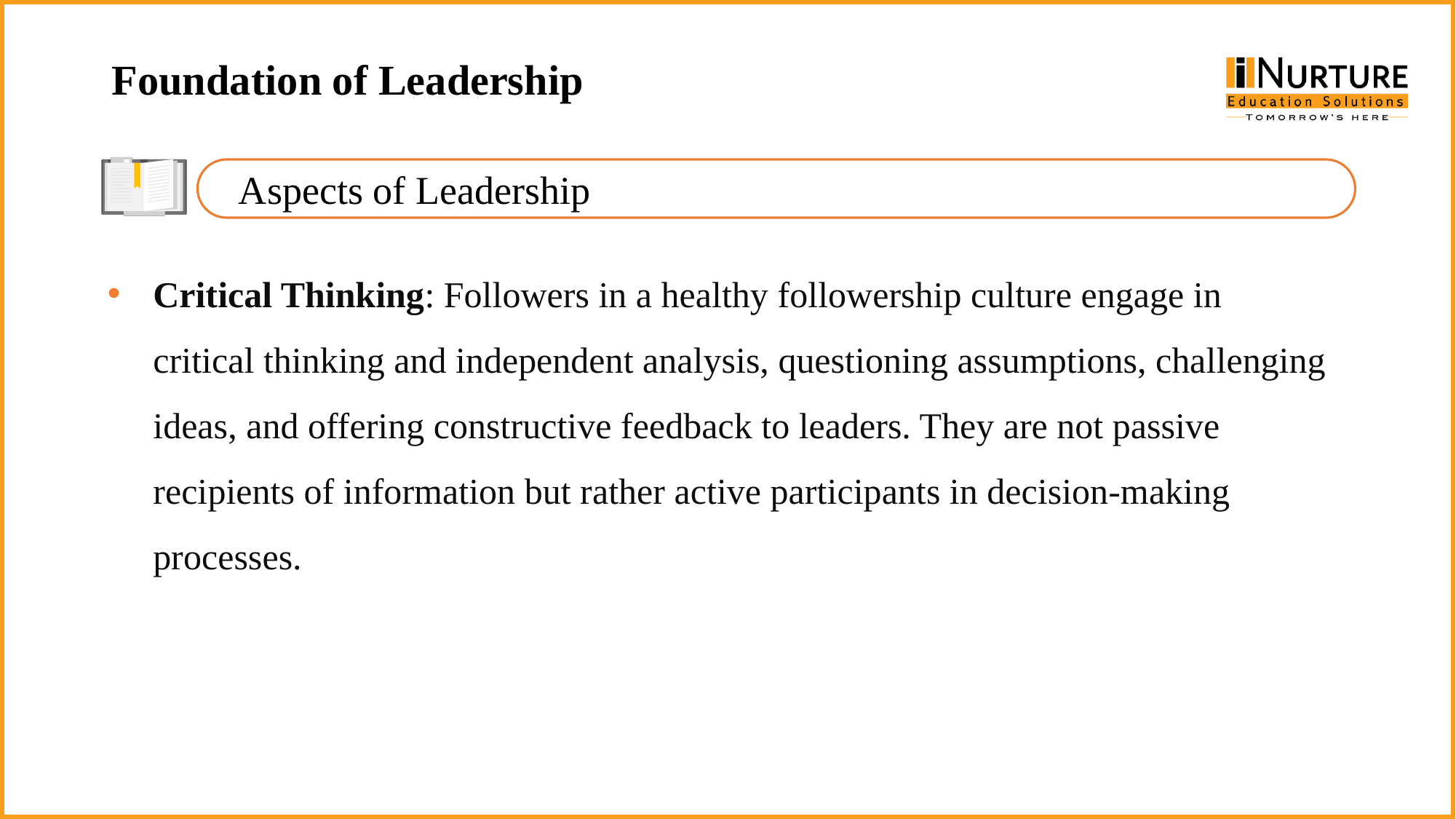

Foundation of Leadership

Aspects of Leadership

Critical Thinking: Followers in a healthy followership culture engage in critical thinking and independent analysis, questioning assumptions, challenging ideas, and offering constructive feedback to leaders. They are not passive recipients of information but rather active participants in decision-making processes.